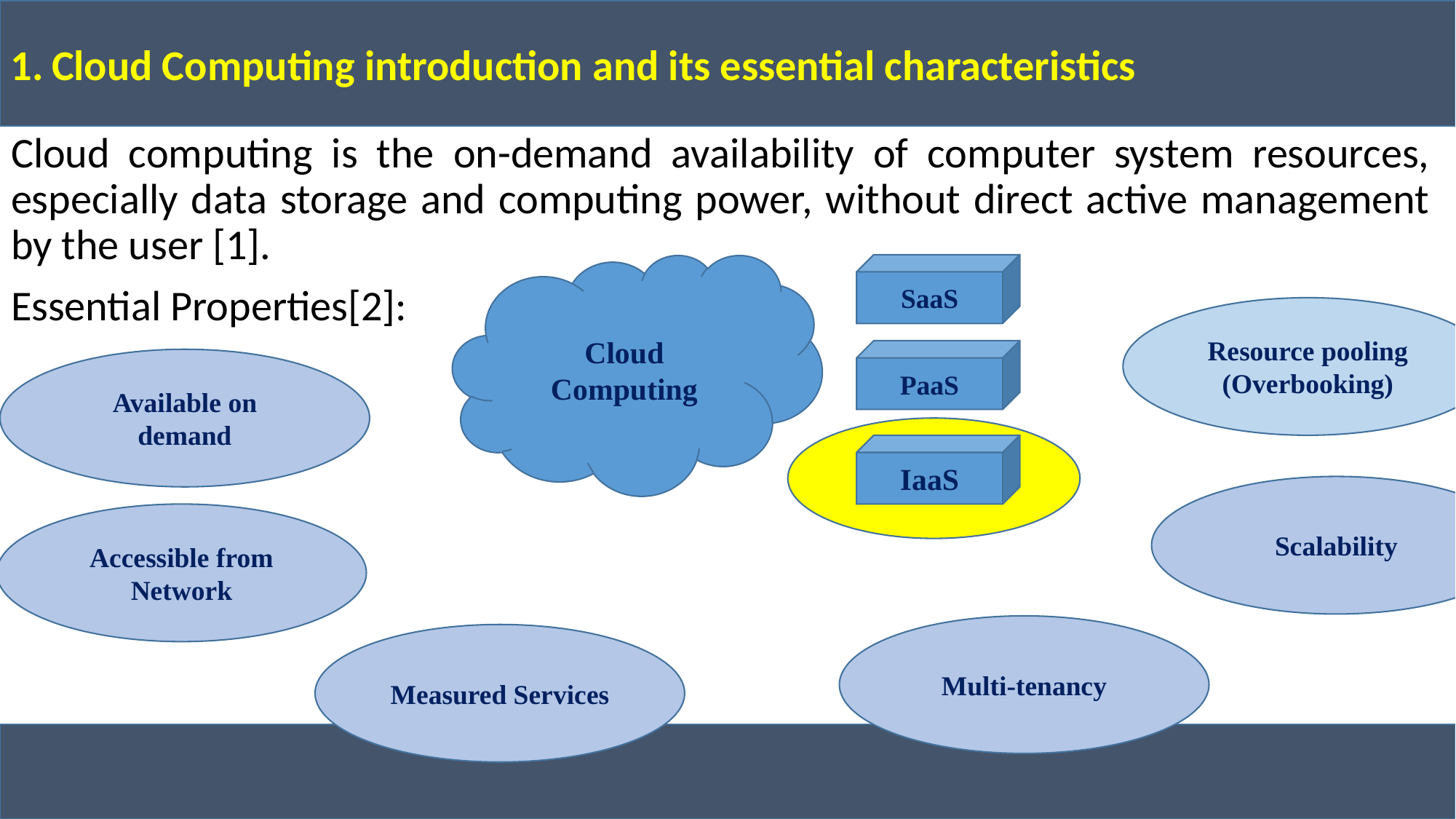

Cloud Computing introduction and its essential characteristics
#
Cloud computing is the on-demand availability of computer system resources, especially data storage and computing power, without direct active management by the user [1].
Essential Properties[2]:

Cloud Computing
SaaS
Resource pooling (Overbooking)
PaaS
Available on demand

IaaS
Scalability
Accessible from Network
Multi-tenancy
Measured Services